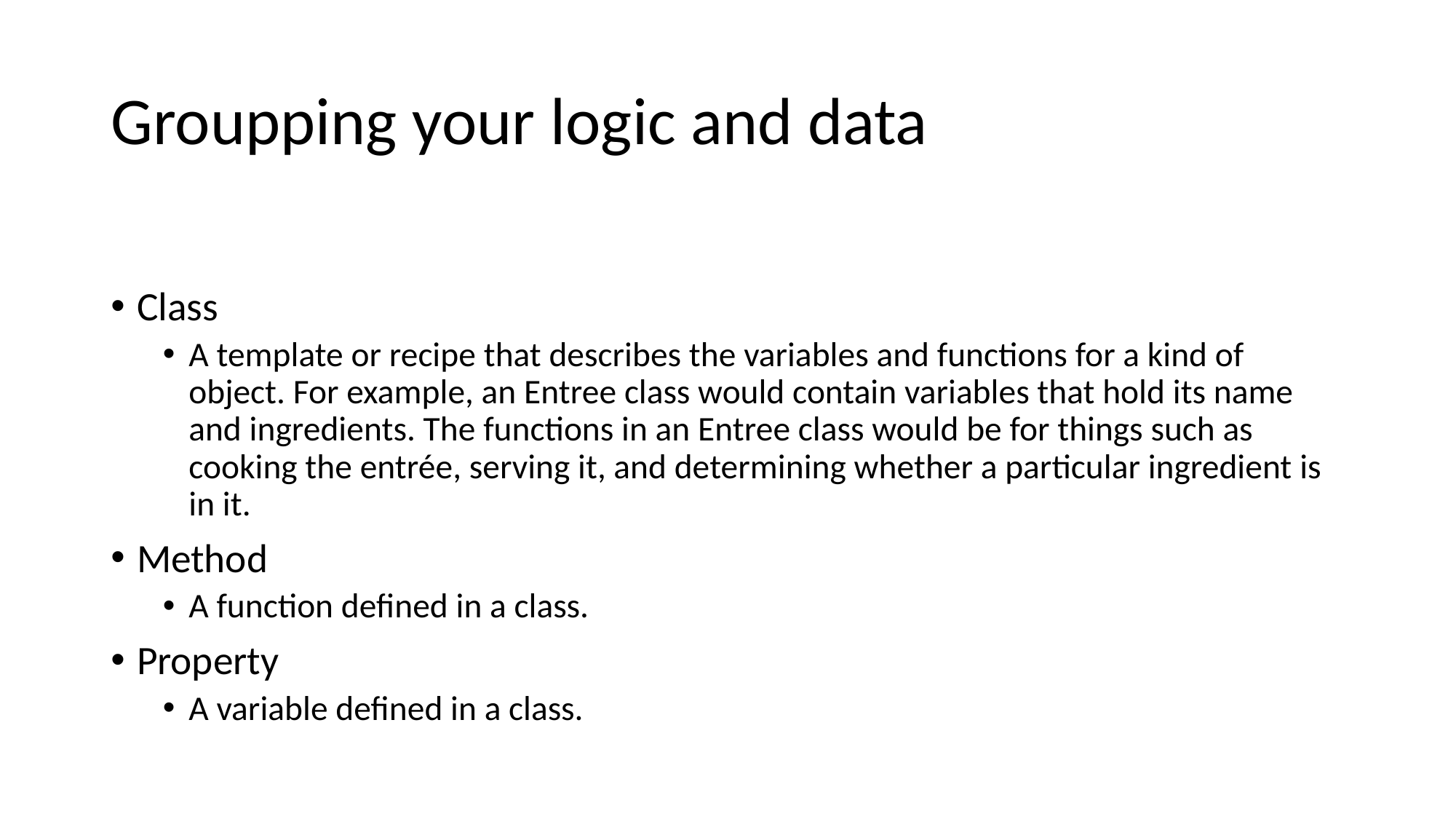

# Groupping your logic and data

Class
A template or recipe that describes the variables and functions for a kind of object. For example, an Entree class would contain variables that hold its name and ingredients. The functions in an Entree class would be for things such as cooking the entrée, serving it, and determining whether a particular ingredient is in it.
Method
A function defined in a class.
Property
A variable defined in a class.